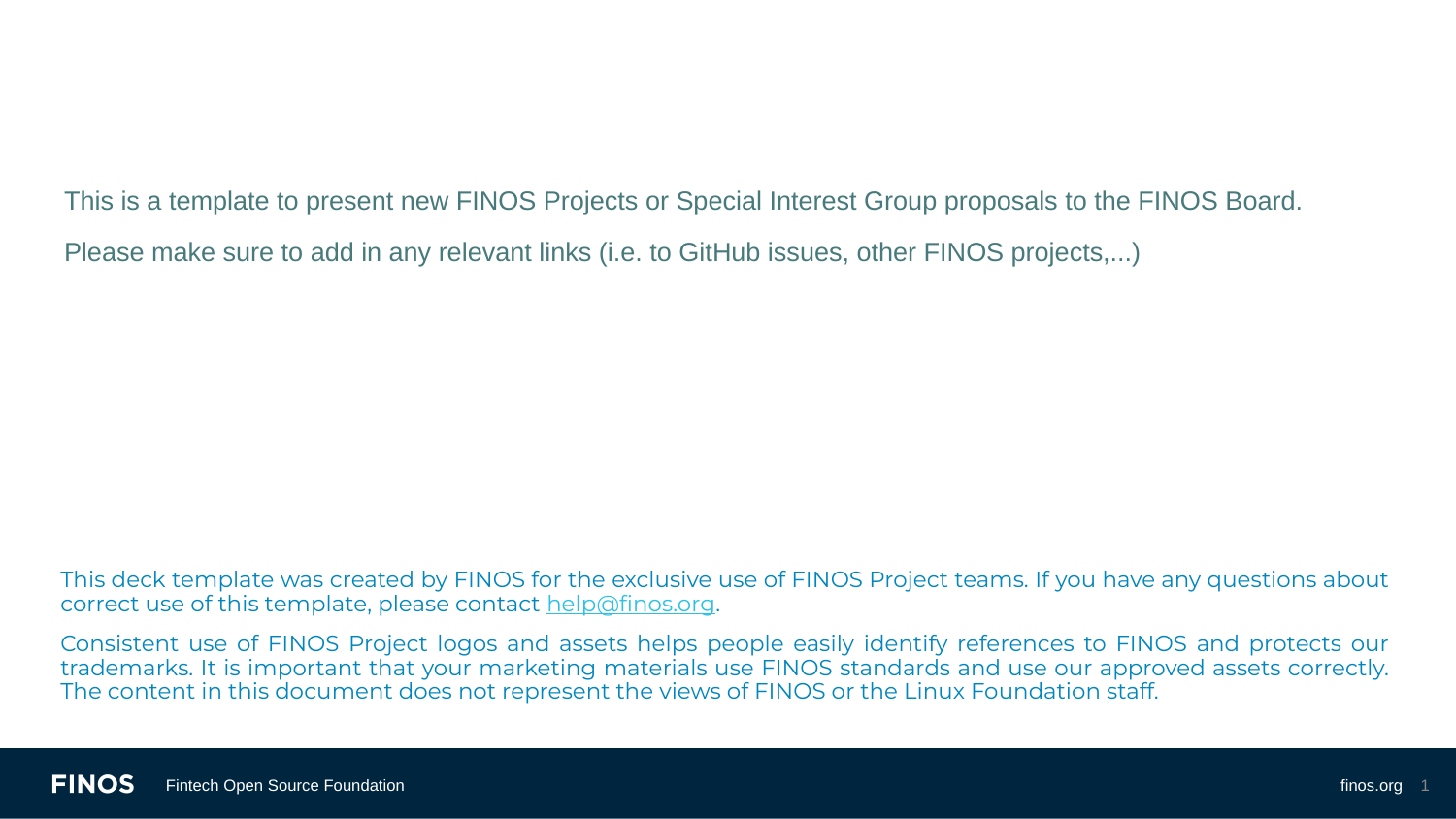

Do not delete this slide.
This is a template to present new FINOS Projects or Special Interest Group proposals to the FINOS Board.
Please make sure to add in any relevant links (i.e. to GitHub issues, other FINOS projects,...)
1